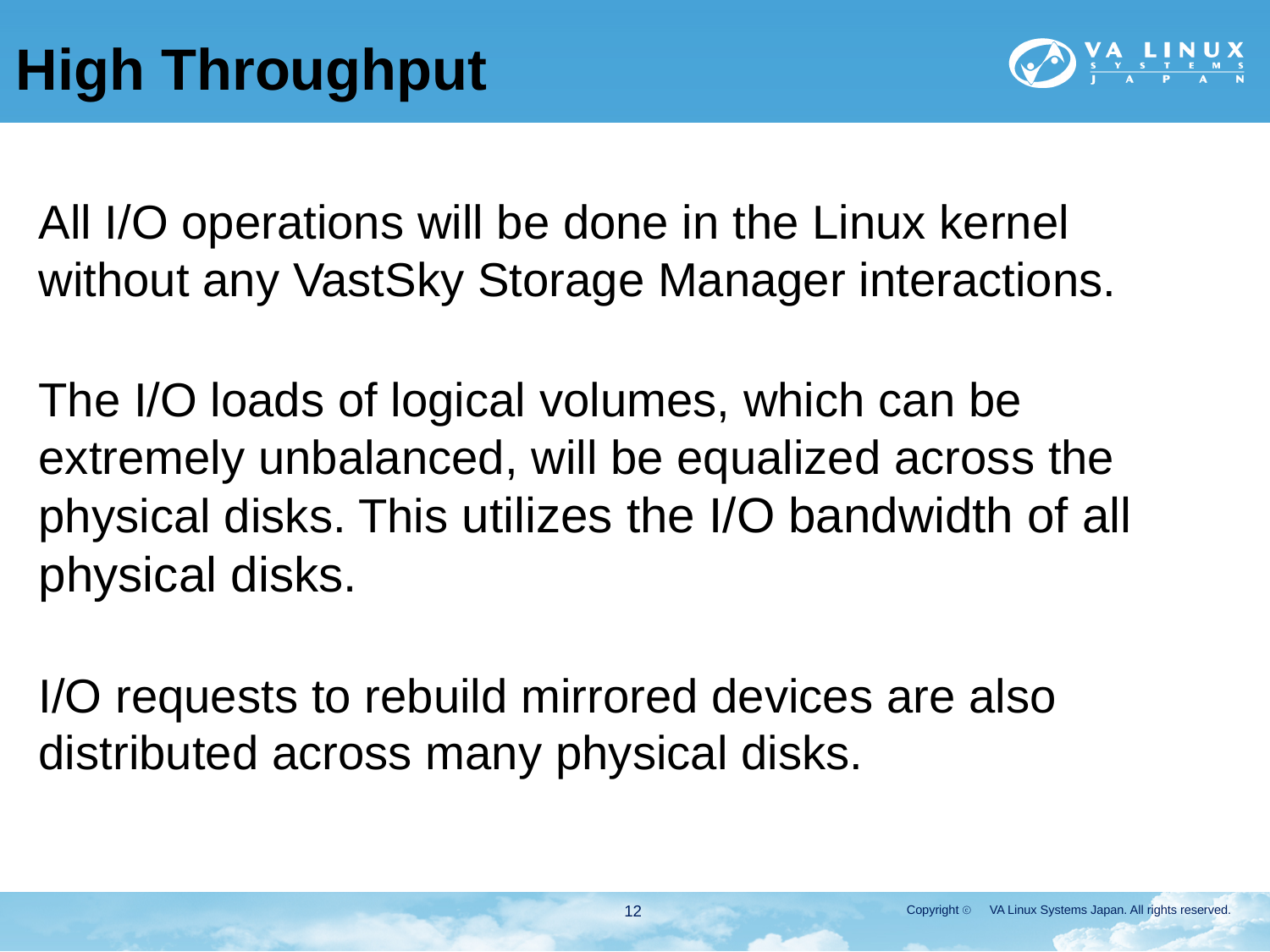

# High Throughput
All I/O operations will be done in the Linux kernel without any VastSky Storage Manager interactions.
The I/O loads of logical volumes, which can be extremely unbalanced, will be equalized across the physical disks. This utilizes the I/O bandwidth of all physical disks.
I/O requests to rebuild mirrored devices are also distributed across many physical disks.
12